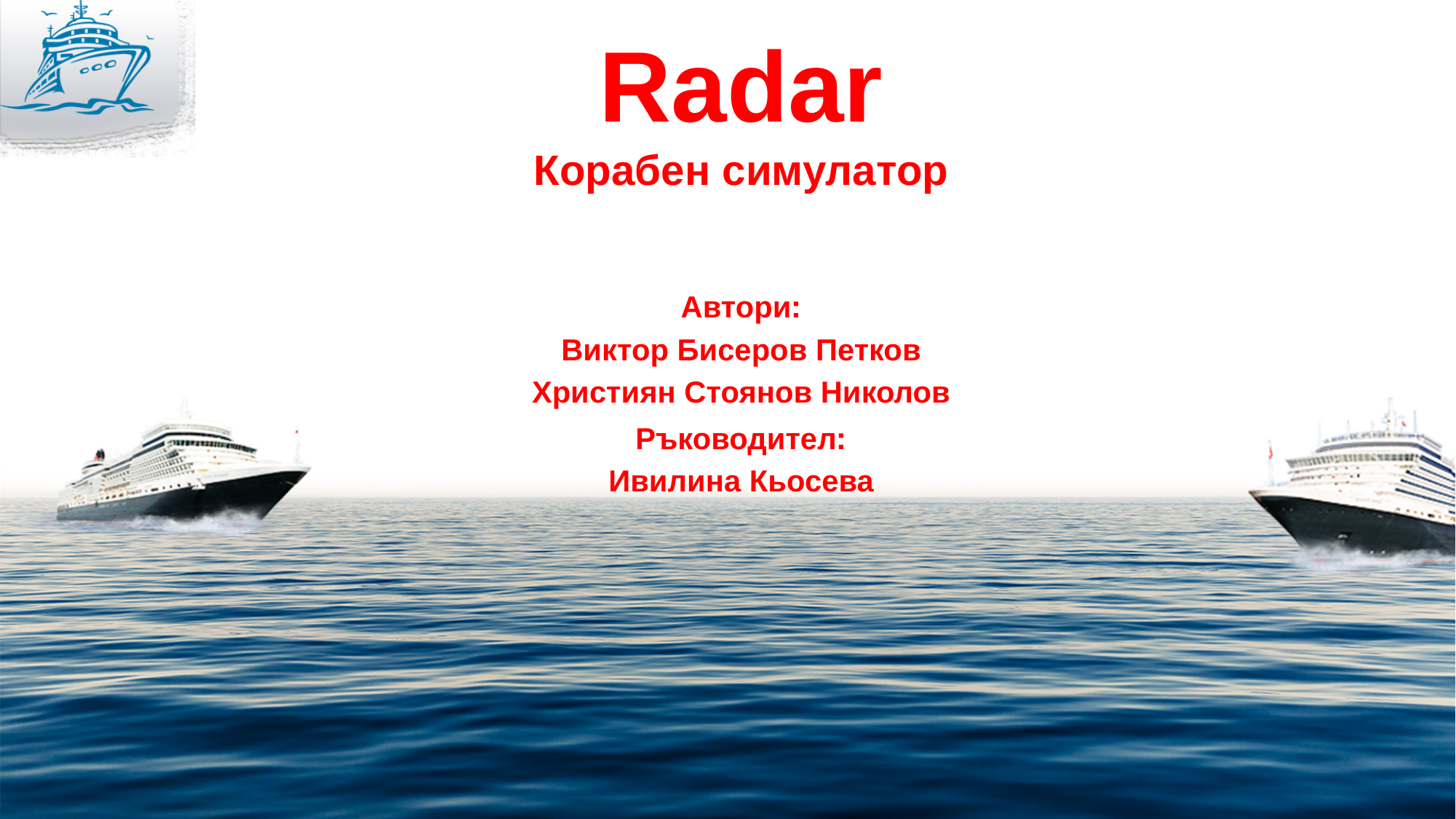

# Radar
Корабен симулатор
Автори:
Виктор Бисеров Петков
Християн Стоянов Николов
Ръководител:
Ивилина Кьосева